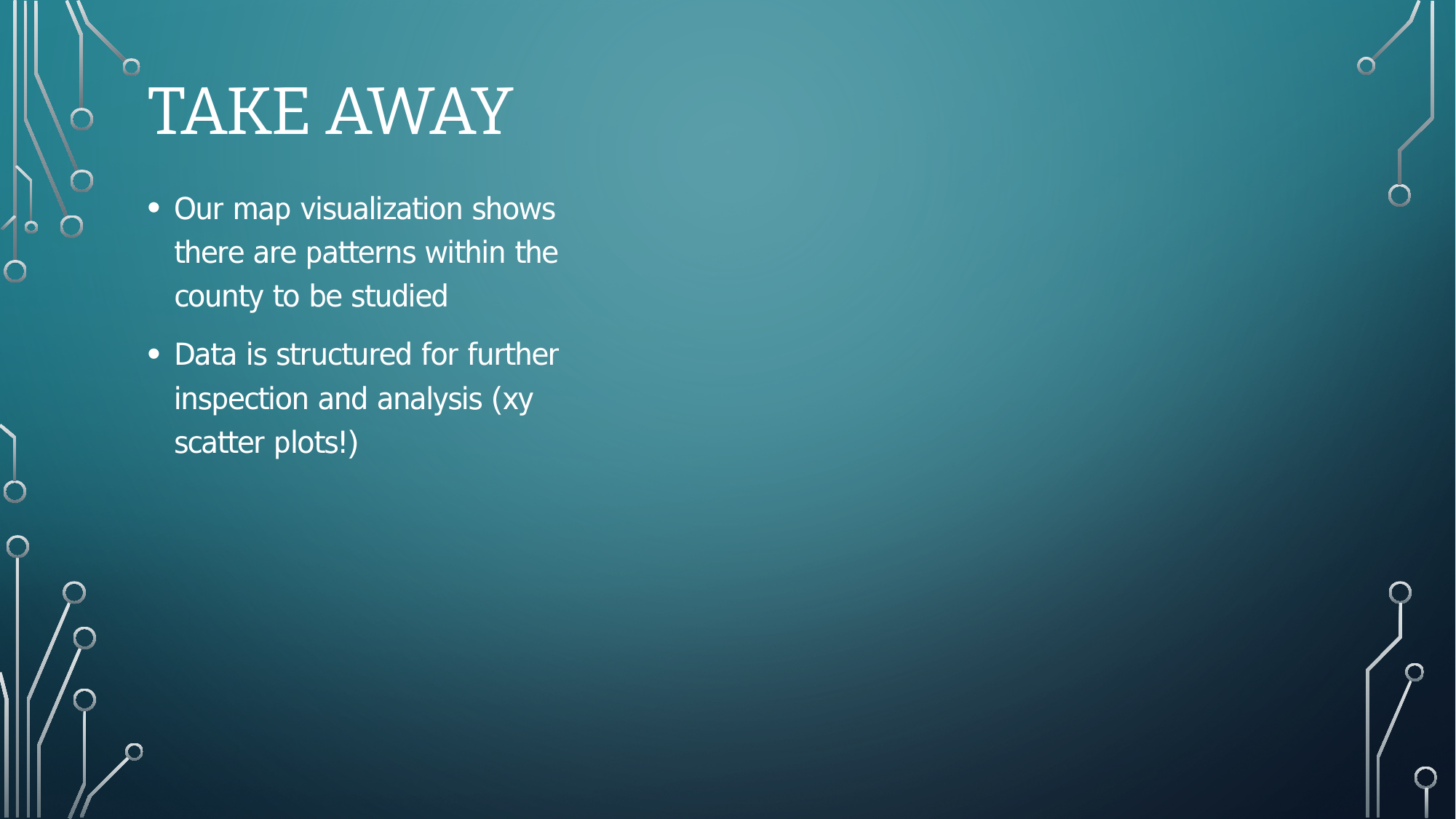

# Take Away
Our map visualization shows there are patterns within the county to be studied
Data is structured for further inspection and analysis (xy scatter plots!)